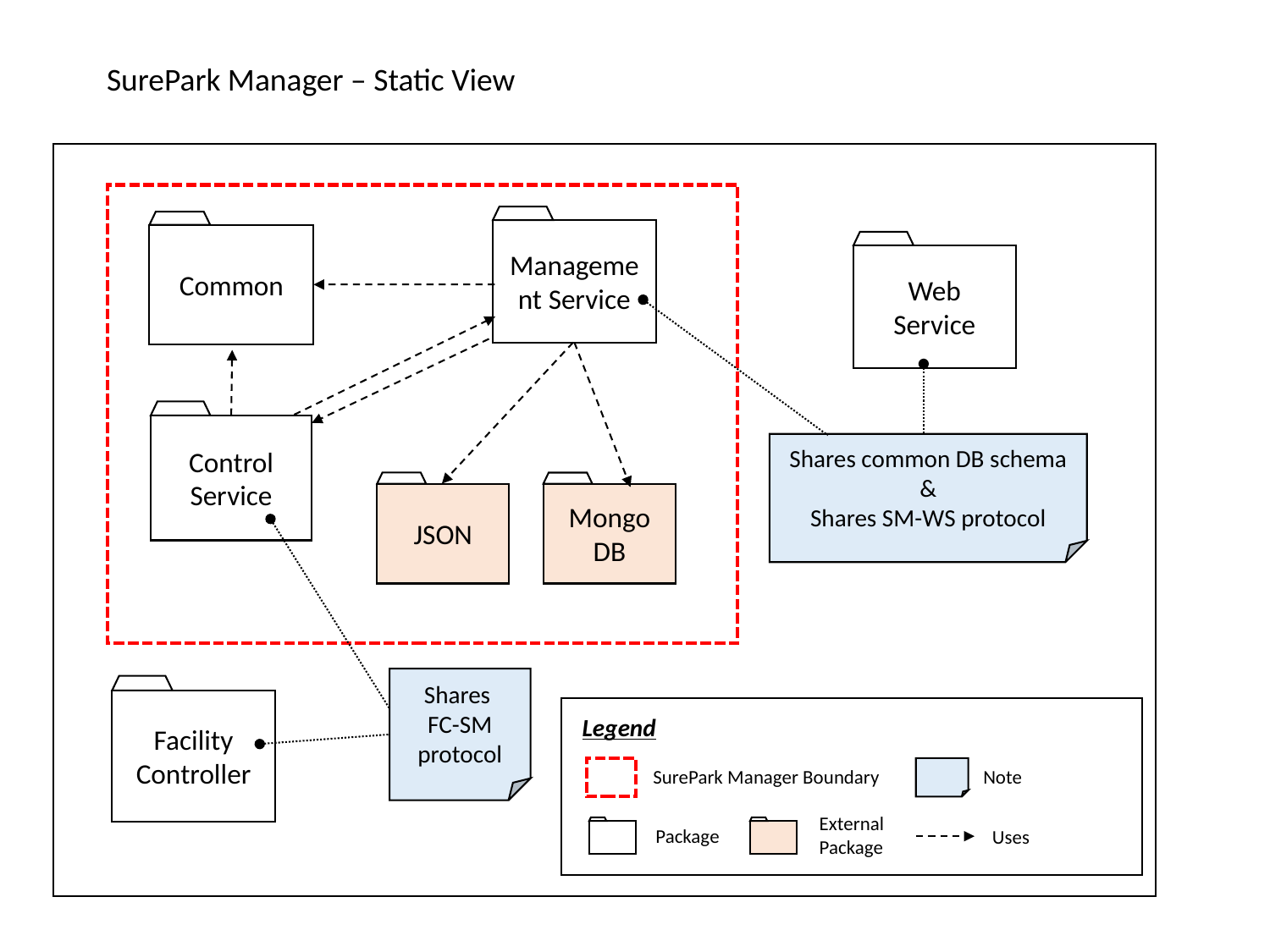

SurePark Manager – Static View

Management Service

Common

Web
Service

Control Service
Shares common DB schema
&
Shares SM-WS protocol

JSON

Mongo
DB
Shares
FC-SM protocol

Facility Controller

Legend

Note
SurePark Manager Boundary
External Package

Package
Uses